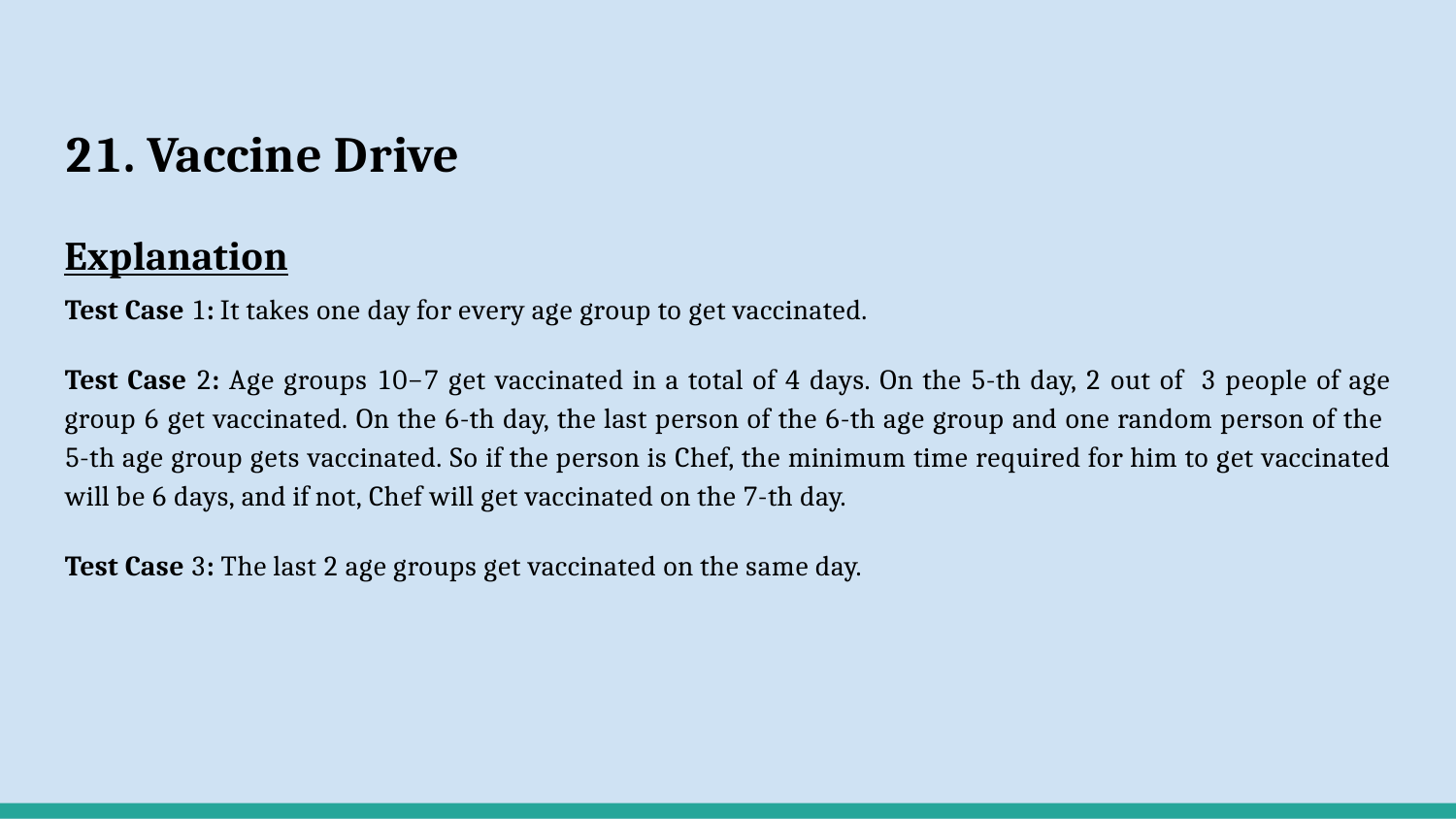

# 21. Vaccine Drive

Explanation
Test Case 1: It takes one day for every age group to get vaccinated.
Test Case 2: Age groups 10−7 get vaccinated in a total of 4 days. On the 5-th day, 2 out of  3 people of age group 6 get vaccinated. On the 6-th day, the last person of the 6-th age group and one random person of the  5-th age group gets vaccinated. So if the person is Chef, the minimum time required for him to get vaccinated will be 6 days, and if not, Chef will get vaccinated on the 7-th day.
Test Case 3: The last 2 age groups get vaccinated on the same day.